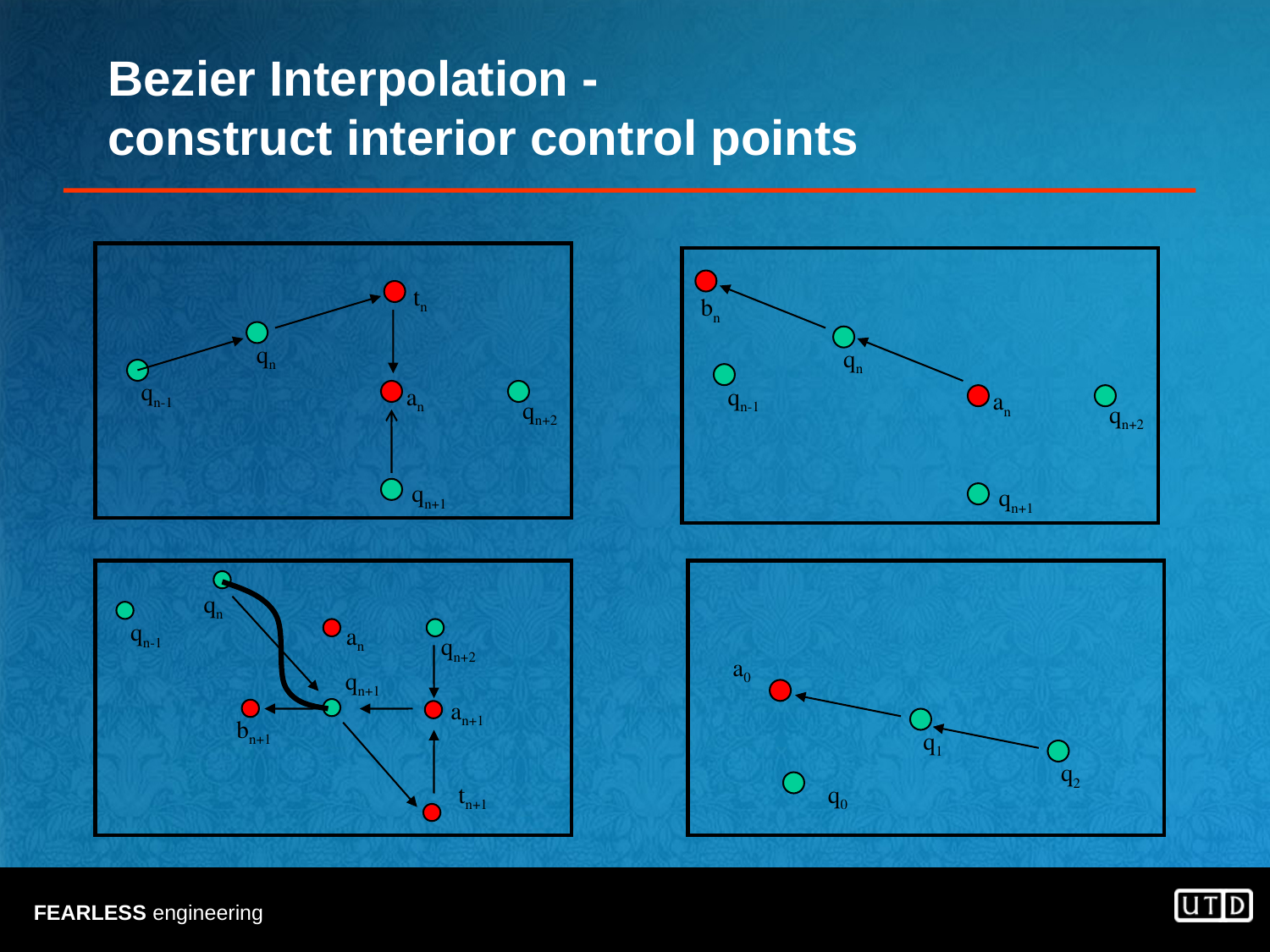

# Bezier Interpolation - construct interior control points

tn

bn

qn
qn

qn-1
qn-1
an
an

qn+2
qn+2

qn+1
qn+1

qn

qn-1
an

qn+2

an+1

a0

qn+1

bn+1

q1

q2
tn+1

q0